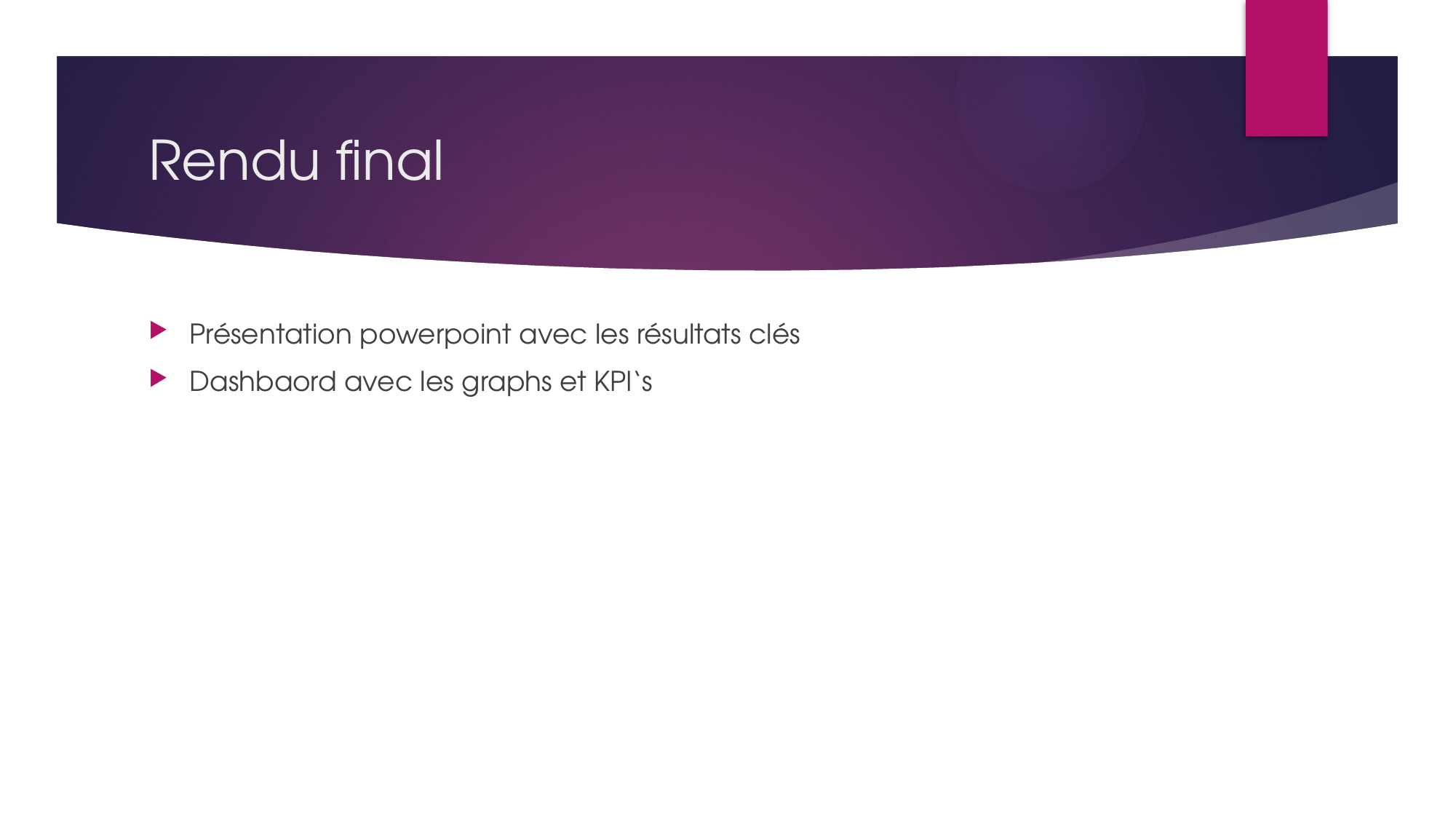

# Rendu final
Présentation powerpoint avec les résultats clés
Dashbaord avec les graphs et KPI‘s